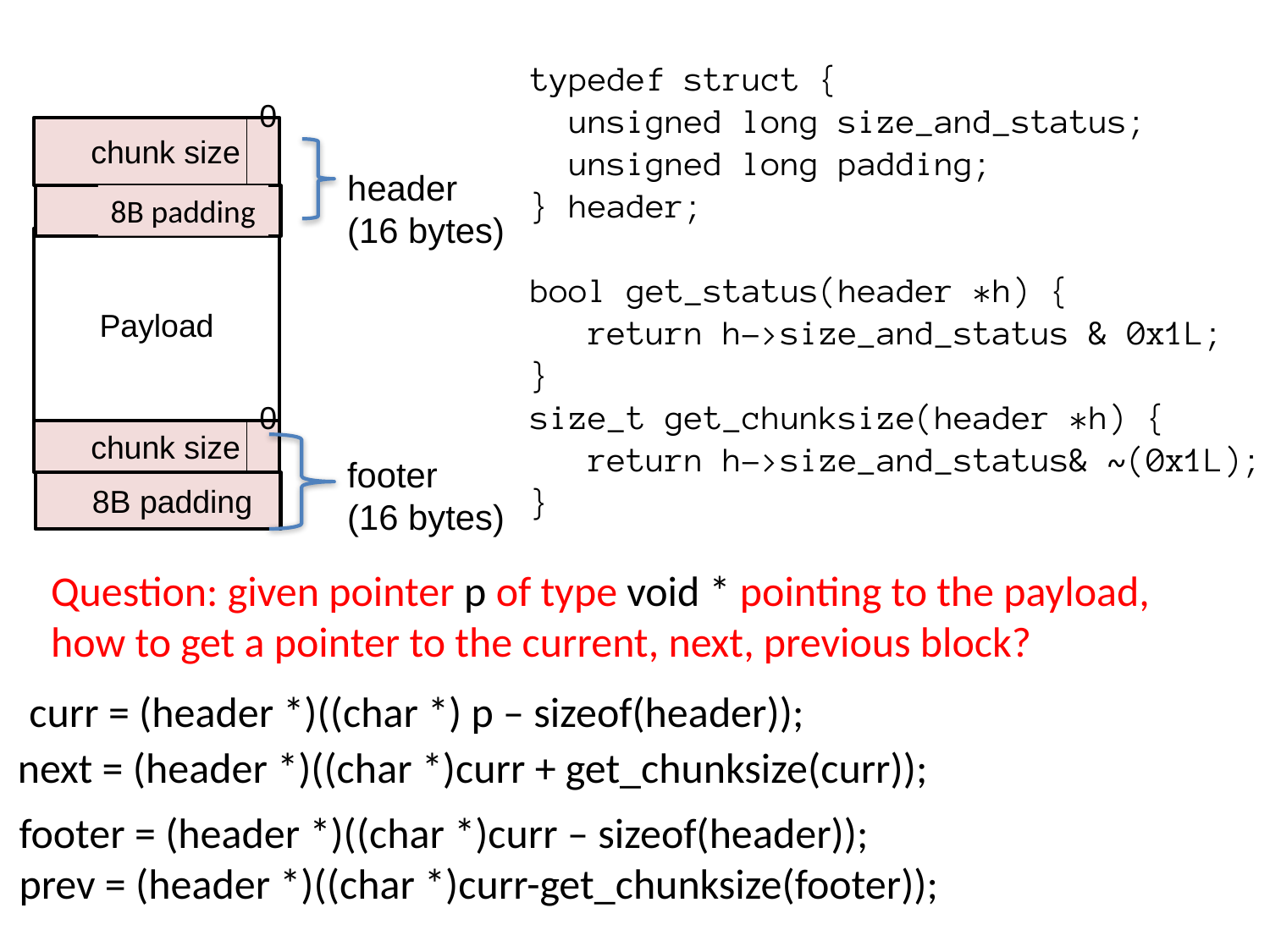

typedef struct {
  unsigned long size_and_status;
  unsigned long padding;
} header;

bool get_status(header *h) {
   return h->size_and_status & 0x1L;
}
size_t get_chunksize(header *h) {
   return h->size_and_status& ~(0x1L);
}
     chunk size
 0

header
(16 bytes)

8B padding
Payload
     chunk size
 0

footer
(16 bytes)
     8B padding
Question: given pointer p of type void * pointing to the payload,
how to get a pointer to the current, next, previous block?
curr = (header *)((char *) p – sizeof(header));
next = (header *)((char *)curr + get_chunksize(curr));
footer = (header *)((char *)curr – sizeof(header));
prev = (header *)((char *)curr-get_chunksize(footer));